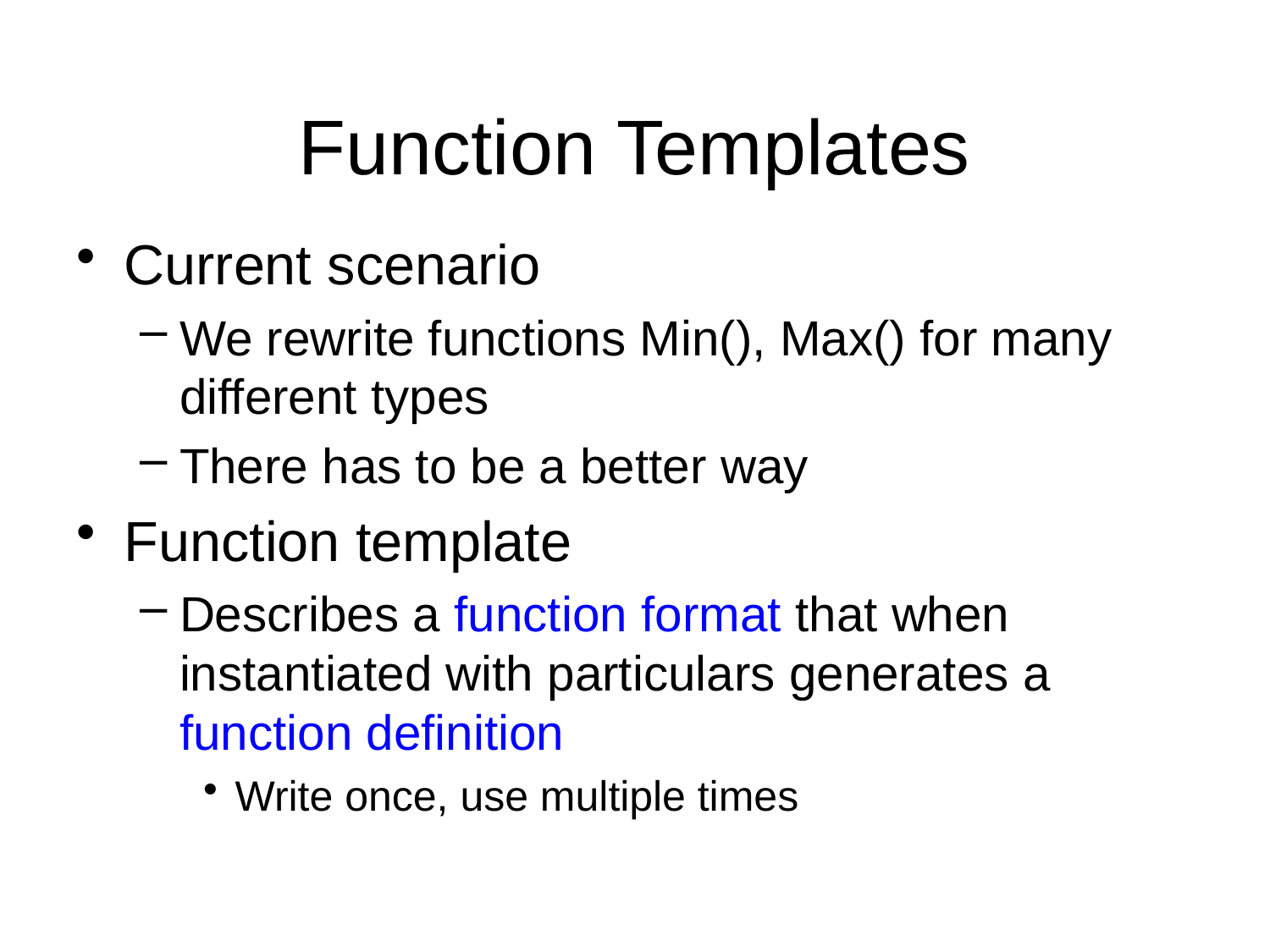

# Function Templates
Current scenario
We rewrite functions Min(), Max() for many different types
There has to be a better way
Function template
Describes a function format that when instantiated with particulars generates a function definition
Write once, use multiple times